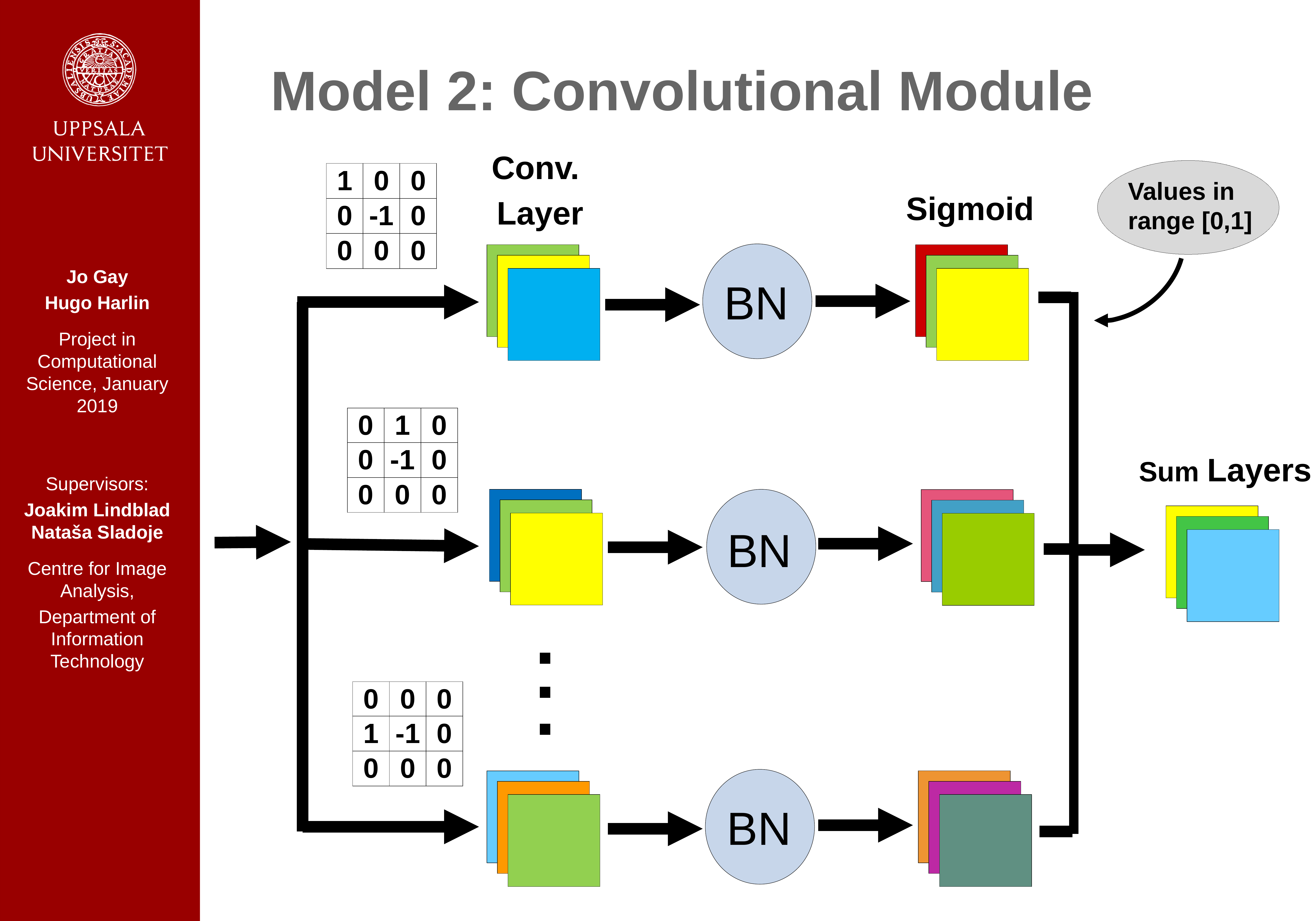

# Model 2: Convolutional Module
Conv.
 Layer

| 1 | 0 | 0 |
| --- | --- | --- |
| 0 | -1 | 0 |
| 0 | 0 | 0 |
Values in range [0,1]

Sigmoid

Jo Gay
Hugo Harlin

Project in Computational Science, January 2019

Supervisors:
Joakim Lindblad Nataša Sladoje

Centre for Image Analysis,
Department of Information Technology

BN
| 0 | 1 | 0 |
| --- | --- | --- |
| 0 | -1 | 0 |
| 0 | 0 | 0 |
Sum Layers

BN

.
.
.
| 0 | 0 | 0 |
| --- | --- | --- |
| 1 | -1 | 0 |
| 0 | 0 | 0 |

BN